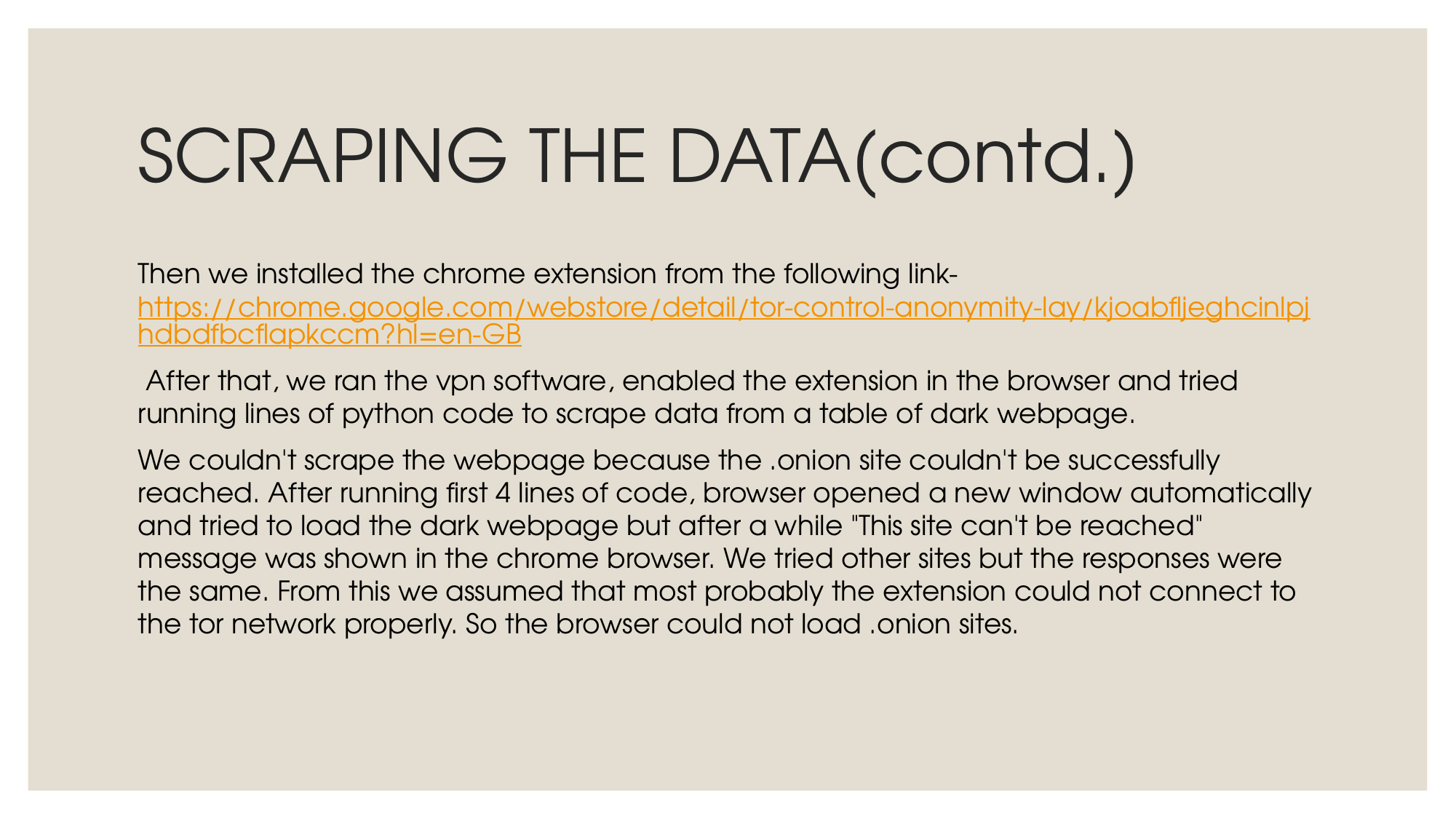

# SCRAPING THE DATA(contd.)
Then we installed the chrome extension from the following link- https://chrome.google.com/webstore/detail/tor-control-anonymity-lay/kjoabfljeghcinlpjhdbdfbcflapkccm?hl=en-GB
 After that, we ran the vpn software, enabled the extension in the browser and tried running lines of python code to scrape data from a table of dark webpage.
We couldn't scrape the webpage because the .onion site couldn't be successfully reached. After running first 4 lines of code, browser opened a new window automatically and tried to load the dark webpage but after a while "This site can't be reached" message was shown in the chrome browser. We tried other sites but the responses were the same. From this we assumed that most probably the extension could not connect to the tor network properly. So the browser could not load .onion sites.